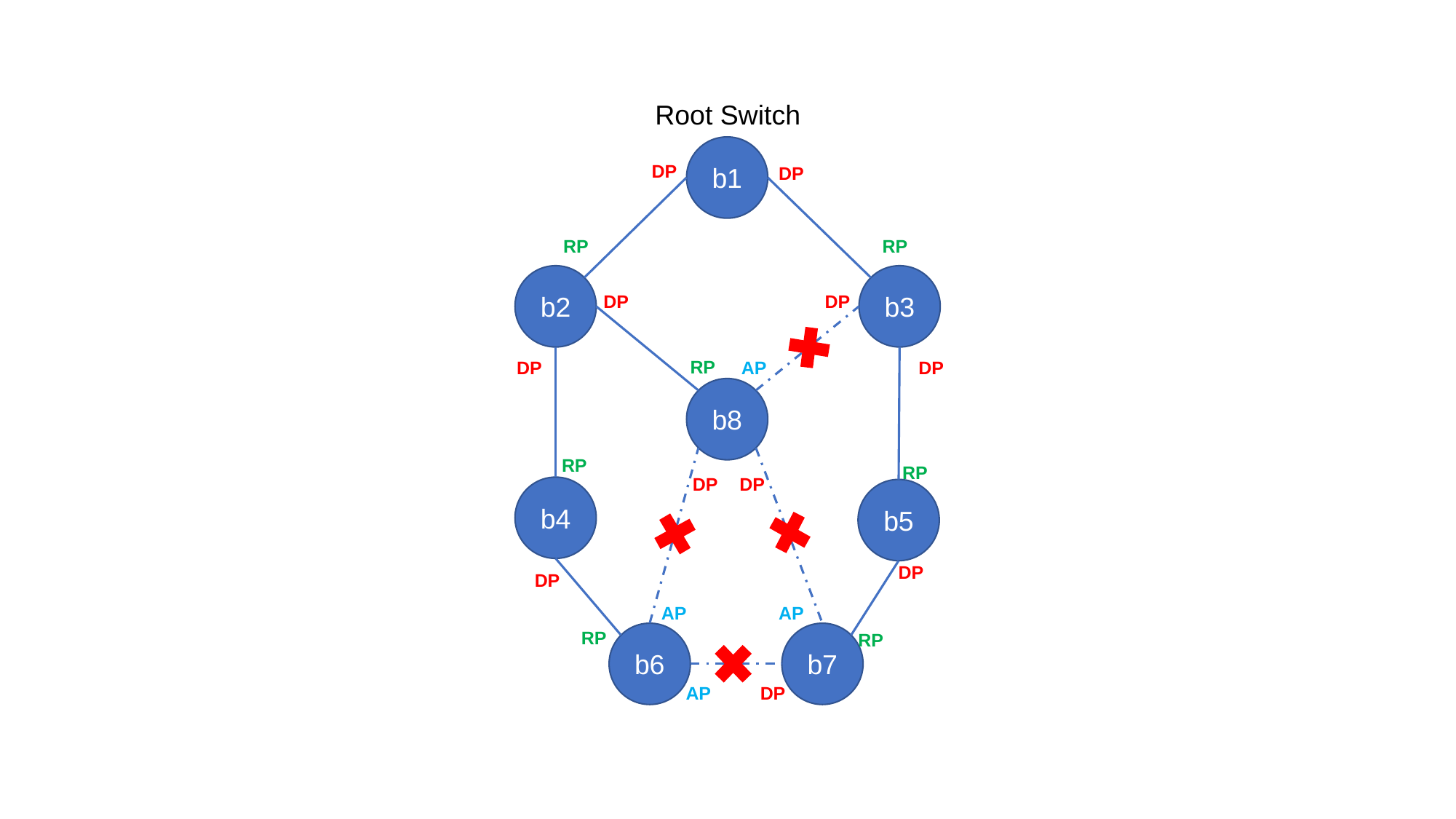

Root Switch
b1
DP
DP
RP
RP
b2
b3
DP
DP

RP
DP
AP
DP
b8
RP
RP
DP
DP
b4
b5

DP
DP
AP
AP
RP
b6
b7
RP

DP
AP